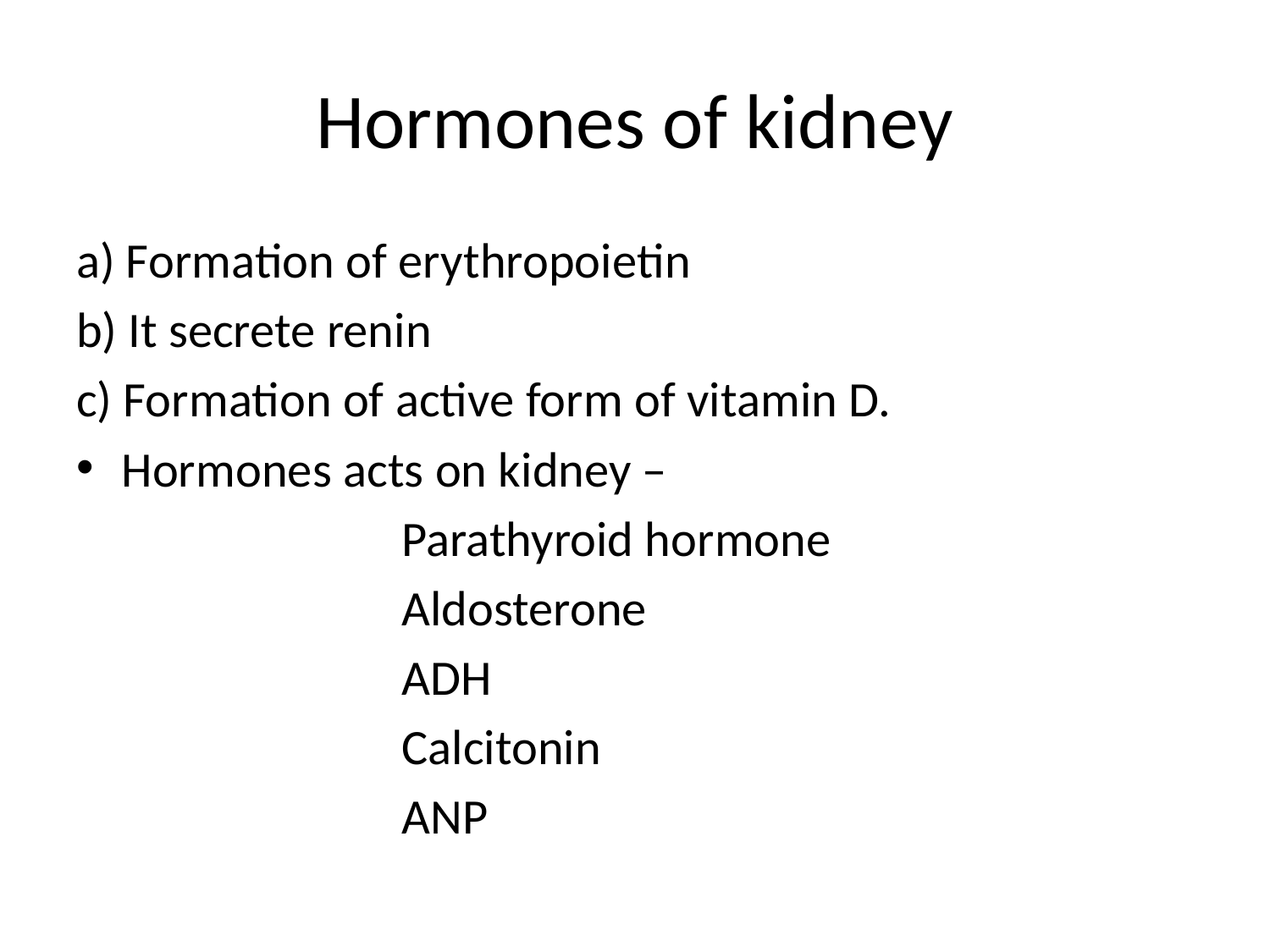

# Hormones of kidney
a) Formation of erythropoietin
b) It secrete renin
c) Formation of active form of vitamin D.
Hormones acts on kidney –
                             Parathyroid hormone
                             Aldosterone
                             ADH
                             Calcitonin
                             ANP